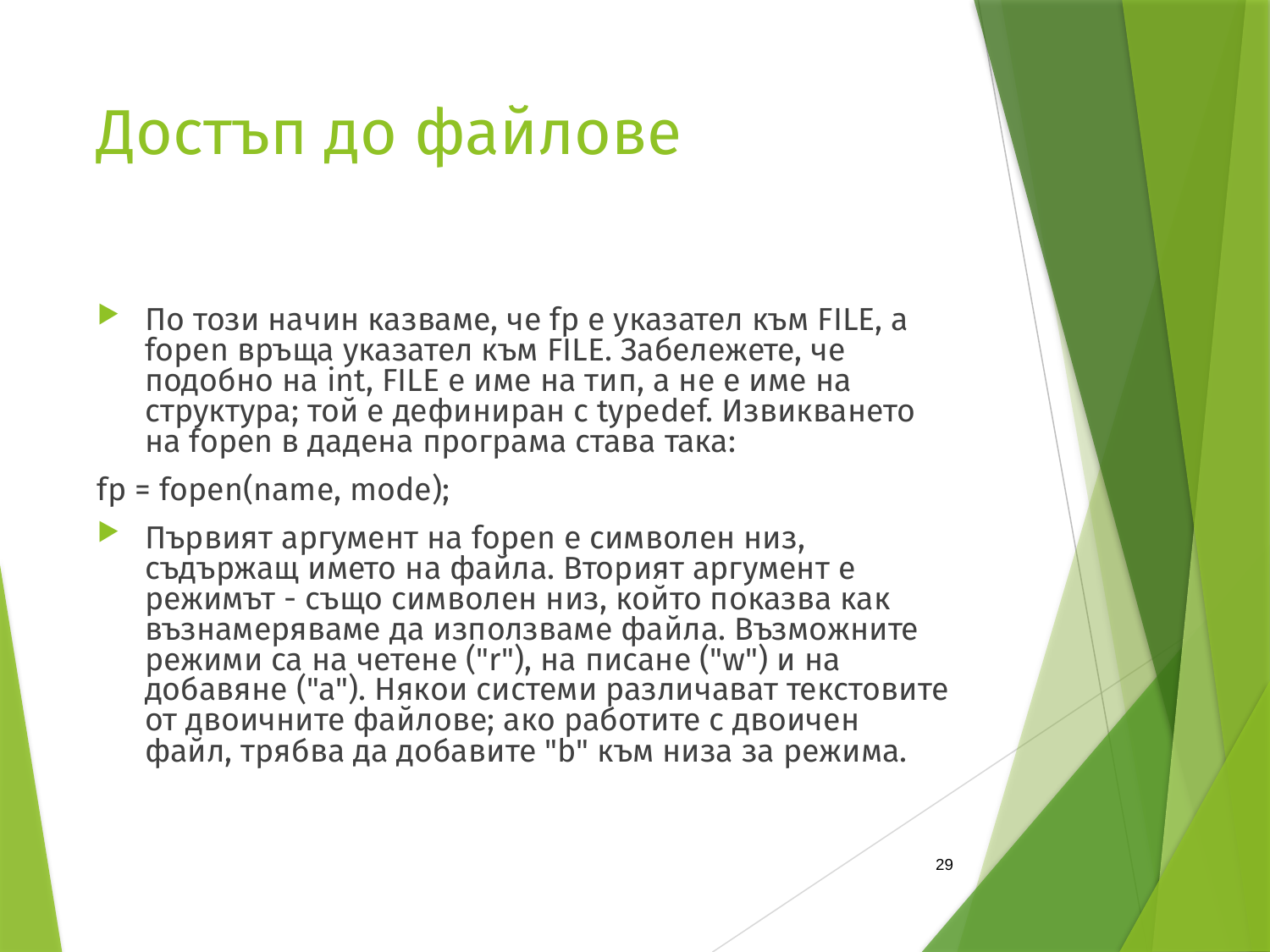

# Достъп до файлове
По този начин казваме, че fp е указател към FILE, a fopen връща указател към FILE. Забележете, че подобно на int, FILE е име на тип, а не е име на структура; той е дефиниран с typedef. Извикването на fopen в дадена програма става така:
fp = fopen(name, mode);
Първият аргумент на fopen е символен низ, съдържащ името на файла. Вторият аргумент е режимът - също символен низ, който показва как възнамеряваме да използваме файла. Възможните режими са на четене ("r"), на писане ("w") и на добавяне ("а"). Някои системи различават текстовите от двоичните файлове; ако работите с двоичен файл, трябва да добавите "b" към низа за режима.
29